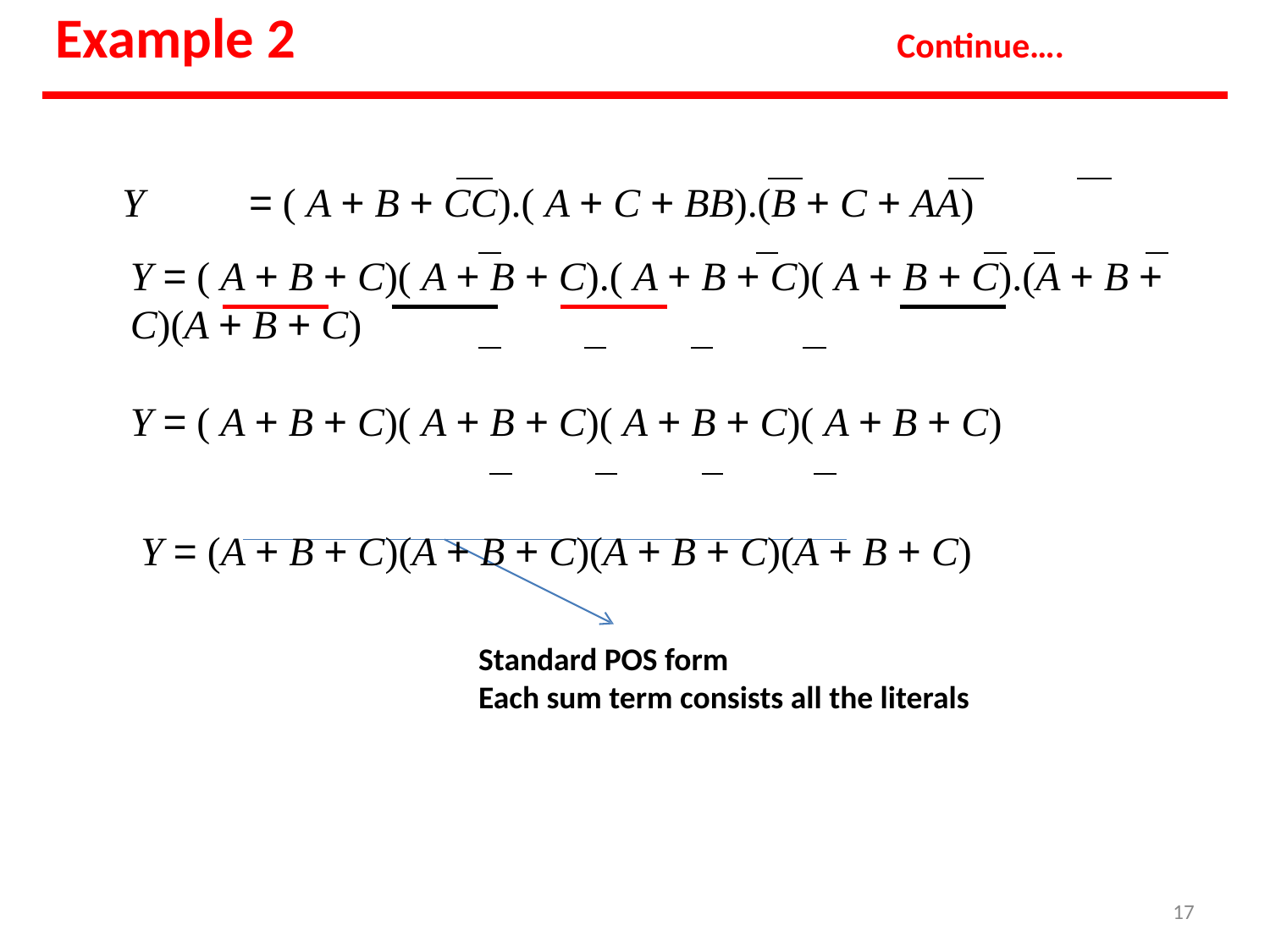

# Example 2
Continue….

Y	= ( A + B + CC).( A + C + BB).(B + C + AA)
Y = ( A + B + C)( A + B + C).( A + B + C)( A + B + C).(A + B + C)(A + B + C)

Y = ( A + B + C)( A + B + C)( A + B + C)( A + B + C)

Y = (A + B + C)(A + B + C)(A + B + C)(A + B + C)

Standard POS form
Each sum term consists all the literals

17